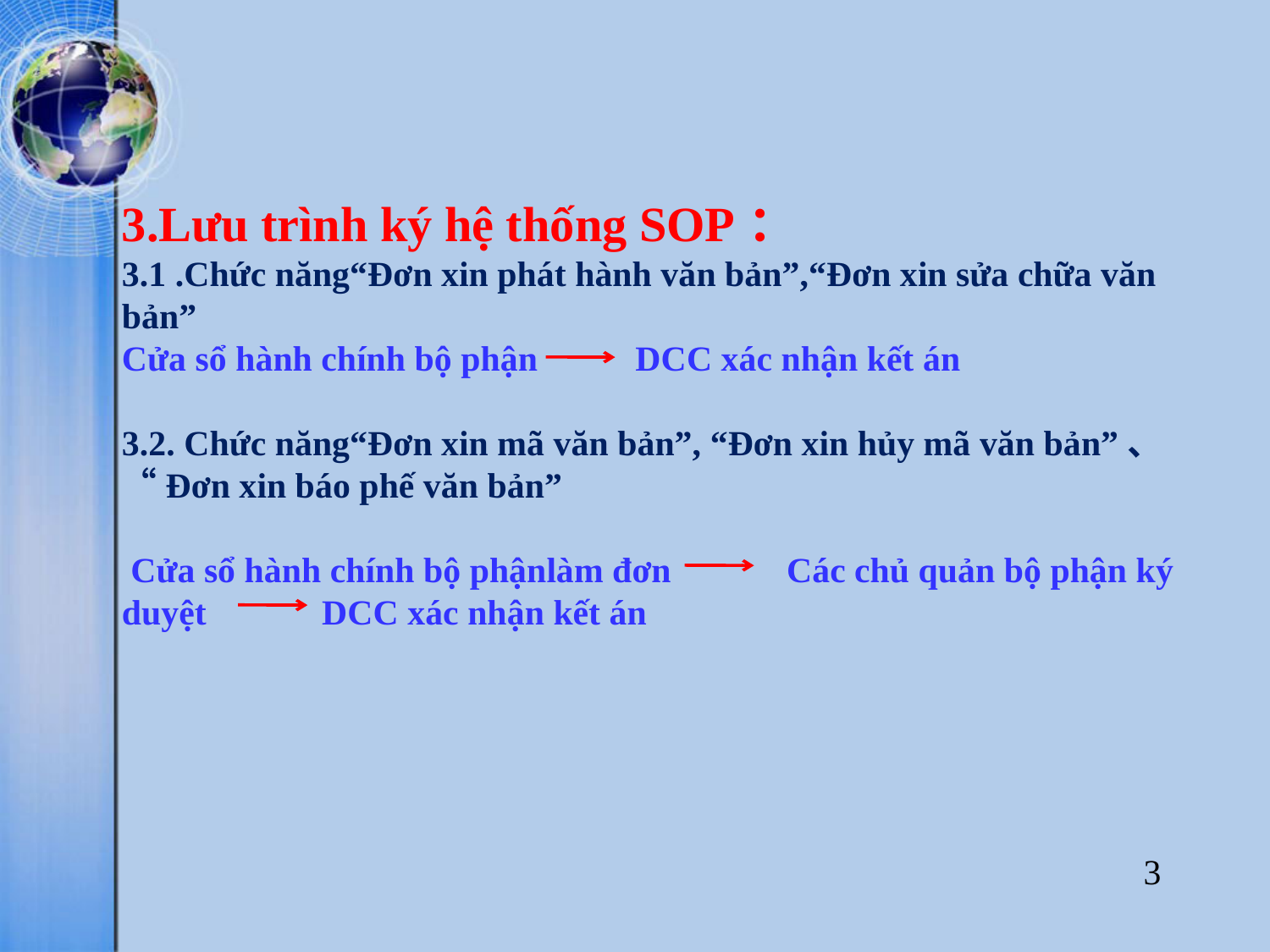

# 3.Lưu trình ký hệ thống SOP： 3.1 .Chức năng“Đơn xin phát hành văn bản”,“Đơn xin sửa chữa văn bản” Cửa sổ hành chính bộ phận           DCC xác nhận kết án 3.2. Chức năng“Đơn xin mã văn bản”, “Đơn xin hủy mã văn bản”、“Đơn xin báo phế văn bản” Cửa sổ hành chính bộ phậnlàm đơn             Các chủ quản bộ phận ký duyệt             DCC xác nhận kết án
3